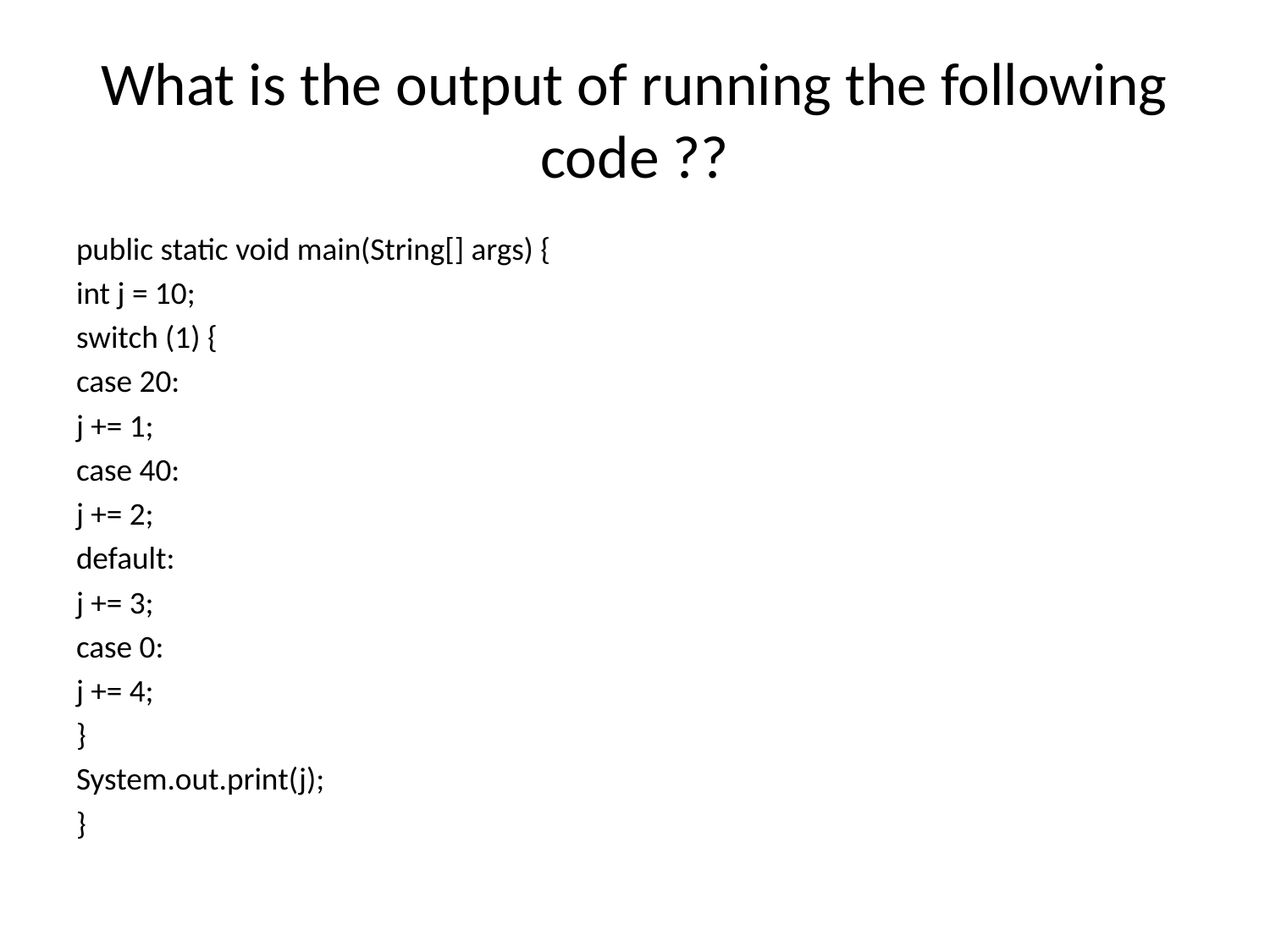

# What is the output of running the following code ??
public static void main(String[] args) {
int j = 10;
switch (1) {
case 20:
j += 1;
case 40:
j += 2;
default:
j += 3;
case 0:
j += 4;
}
System.out.print(j);
}